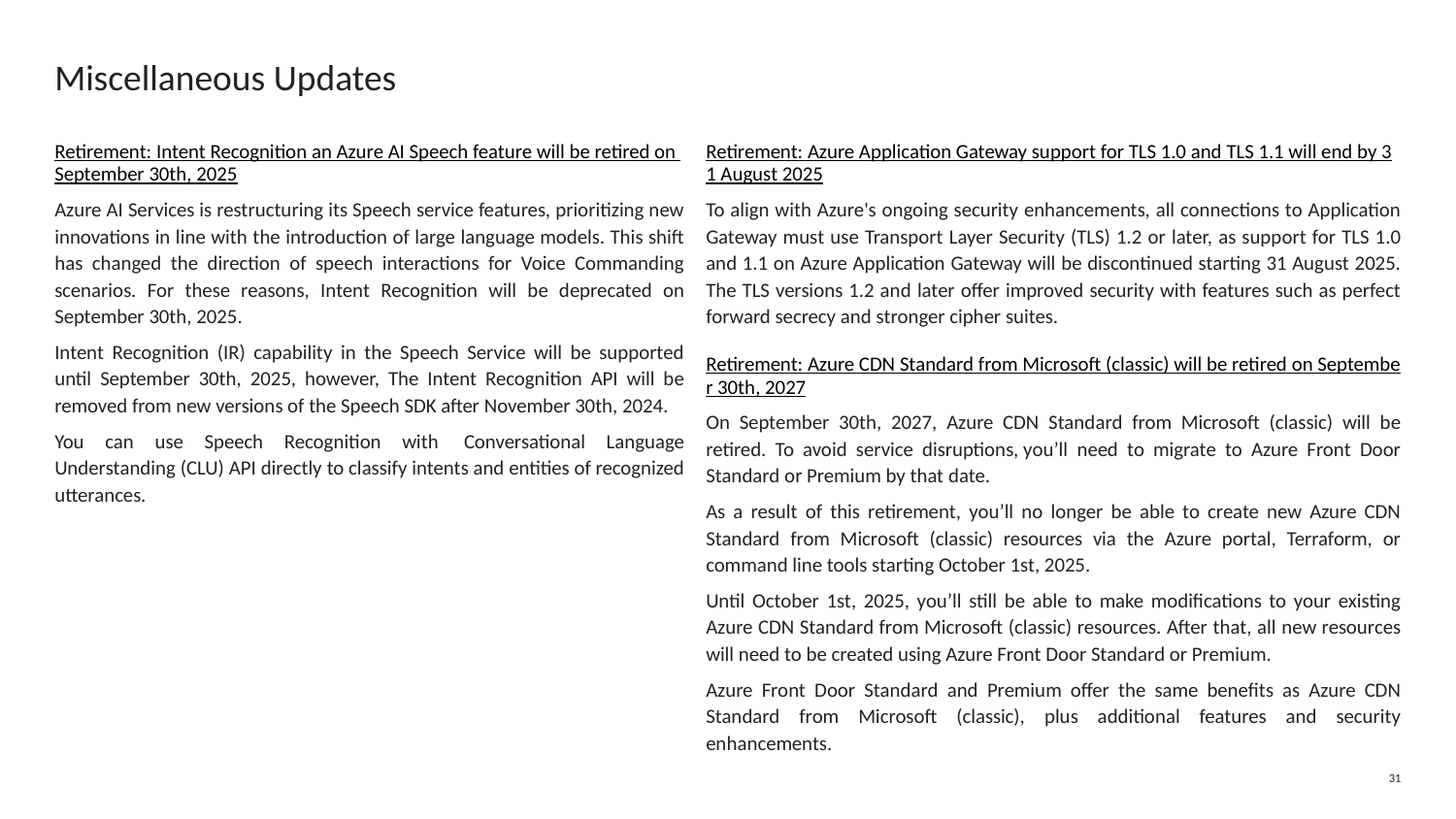

# Miscellaneous Updates
Retirement: Intent Recognition an Azure AI Speech feature will be retired on September 30th, 2025
Azure AI Services is restructuring its Speech service features, prioritizing new innovations in line with the introduction of large language models. This shift has changed the direction of speech interactions for Voice Commanding scenarios. For these reasons, Intent Recognition will be deprecated on September 30th, 2025.
Intent Recognition (IR) capability in the Speech Service will be supported until September 30th, 2025, however, The Intent Recognition API will be removed from new versions of the Speech SDK after November 30th, 2024.
You can use Speech Recognition with  Conversational Language Understanding (CLU) API directly to classify intents and entities of recognized utterances.
Retirement: Azure Application Gateway support for TLS 1.0 and TLS 1.1 will end by 31 August 2025
To align with Azure's ongoing security enhancements, all connections to Application Gateway must use Transport Layer Security (TLS) 1.2 or later, as support for TLS 1.0 and 1.1 on Azure Application Gateway will be discontinued starting 31 August 2025. The TLS versions 1.2 and later offer improved security with features such as perfect forward secrecy and stronger cipher suites.
Retirement: Azure CDN Standard from Microsoft (classic) will be retired on September 30th, 2027
On September 30th, 2027, Azure CDN Standard from Microsoft (classic) will be retired. To avoid service disruptions, you’ll need to migrate to Azure Front Door Standard or Premium by that date.
As a result of this retirement, you’ll no longer be able to create new Azure CDN Standard from Microsoft (classic) resources via the Azure portal, Terraform, or command line tools starting October 1st, 2025.
Until October 1st, 2025, you’ll still be able to make modifications to your existing Azure CDN Standard from Microsoft (classic) resources. After that, all new resources will need to be created using Azure Front Door Standard or Premium.
Azure Front Door Standard and Premium offer the same benefits as Azure CDN Standard from Microsoft (classic), plus additional features and security enhancements.